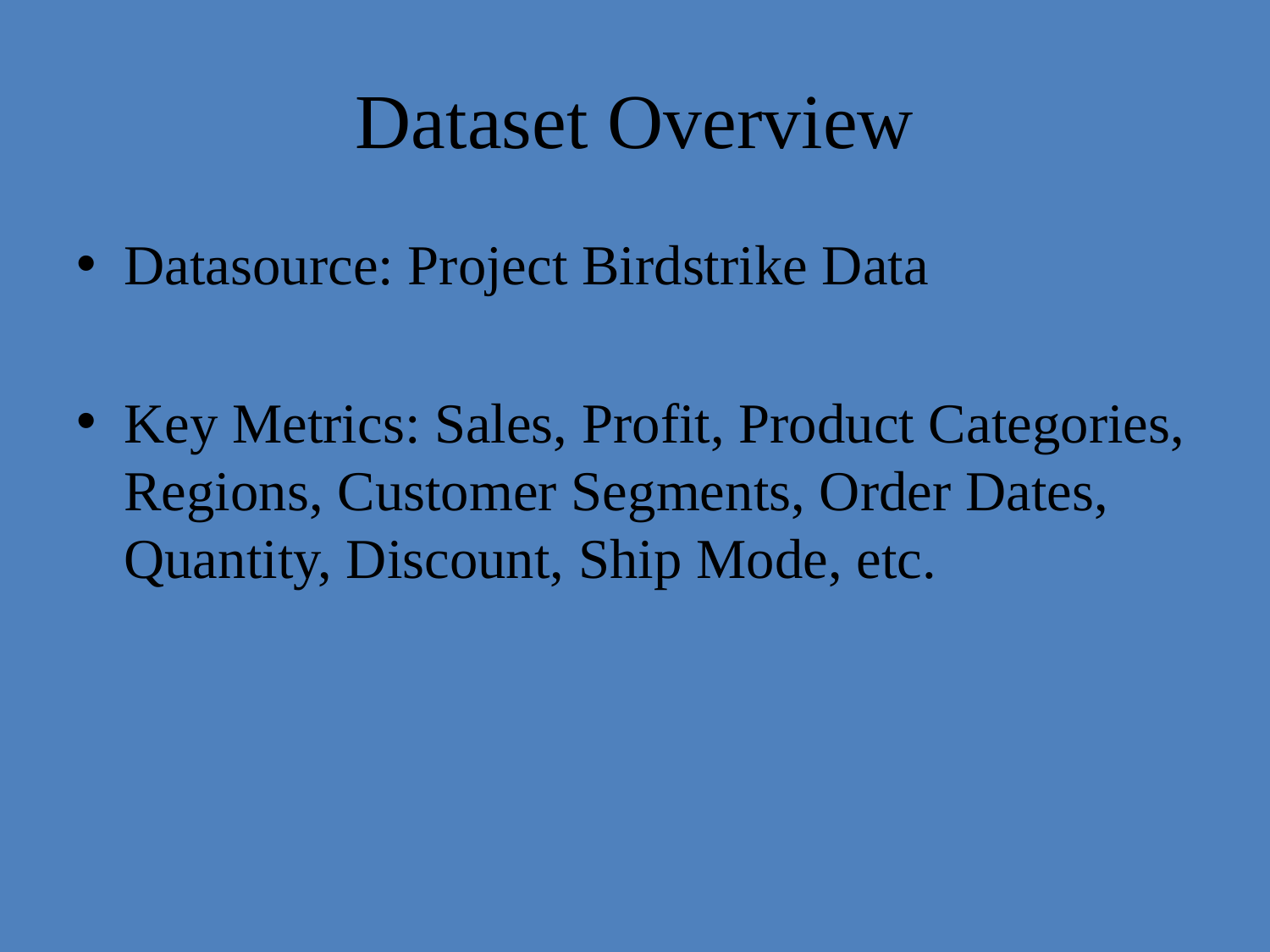

# Dataset Overview
Datasource: Project Birdstrike Data

Key Metrics: Sales, Profit, Product Categories, Regions, Customer Segments, Order Dates, Quantity, Discount, Ship Mode, etc.